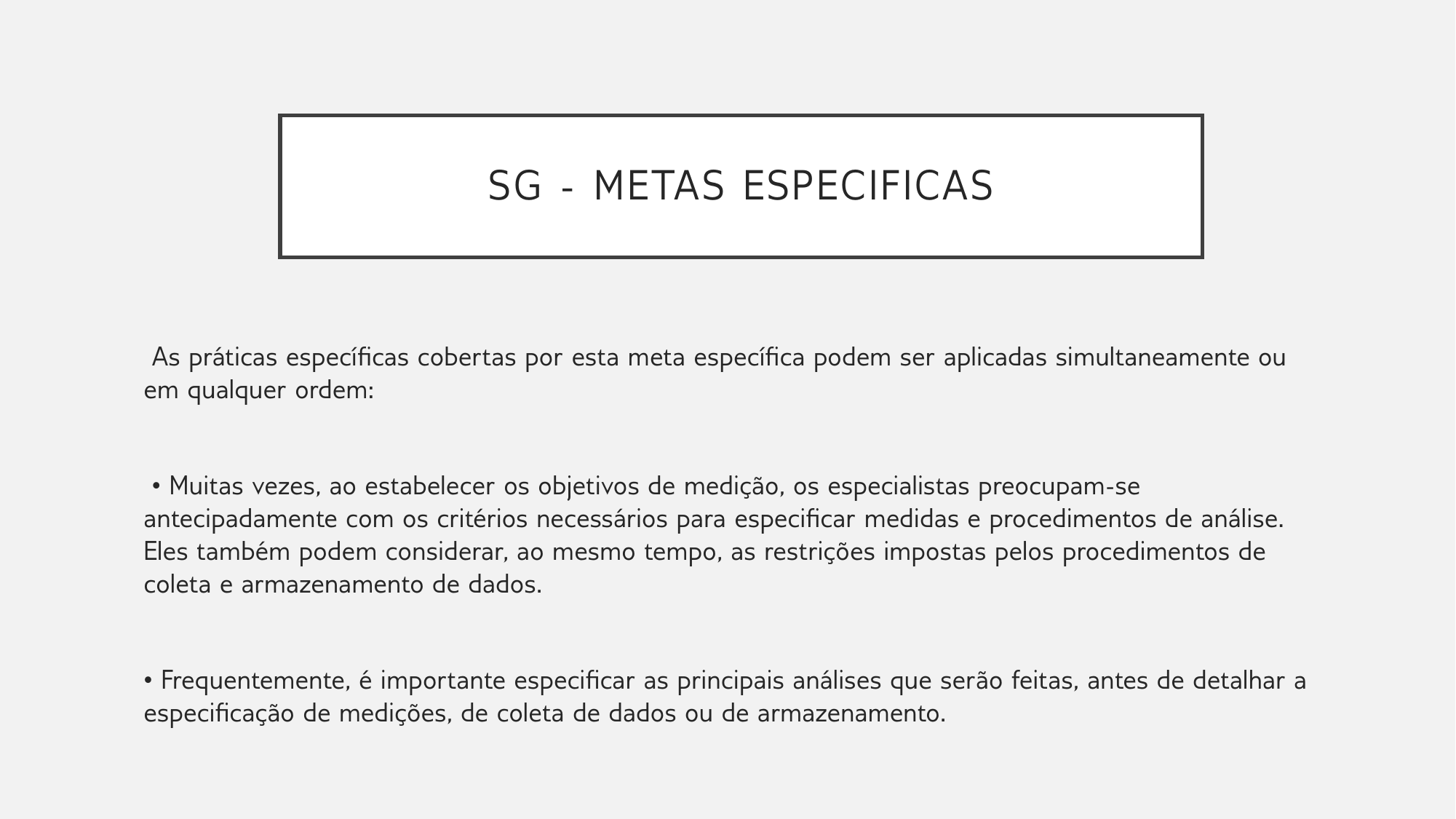

# SG - Metas especificas
 As práticas específicas cobertas por esta meta específica podem ser aplicadas simultaneamente ou em qualquer ordem:

 • Muitas vezes, ao estabelecer os objetivos de medição, os especialistas preocupam-se antecipadamente com os critérios necessários para especificar medidas e procedimentos de análise. Eles também podem considerar, ao mesmo tempo, as restrições impostas pelos procedimentos de coleta e armazenamento de dados.

• Frequentemente, é importante especificar as principais análises que serão feitas, antes de detalhar a especificação de medições, de coleta de dados ou de armazenamento.